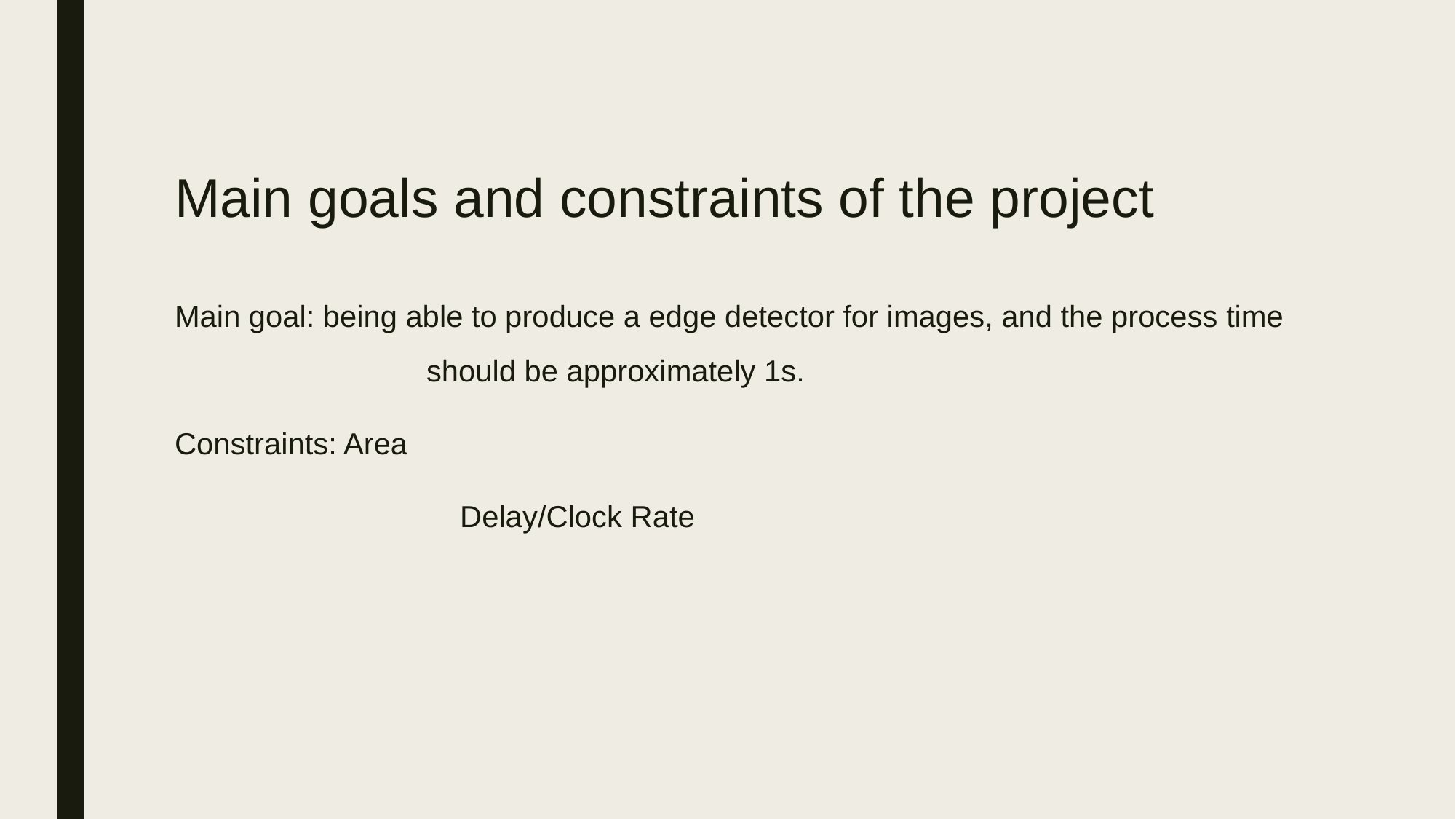

# Main goals and constraints of the project
Main goal: being able to produce a edge detector for images, and the process time 	  	    should be approximately 1s.
Constraints: Area
	       	        Delay/Clock Rate